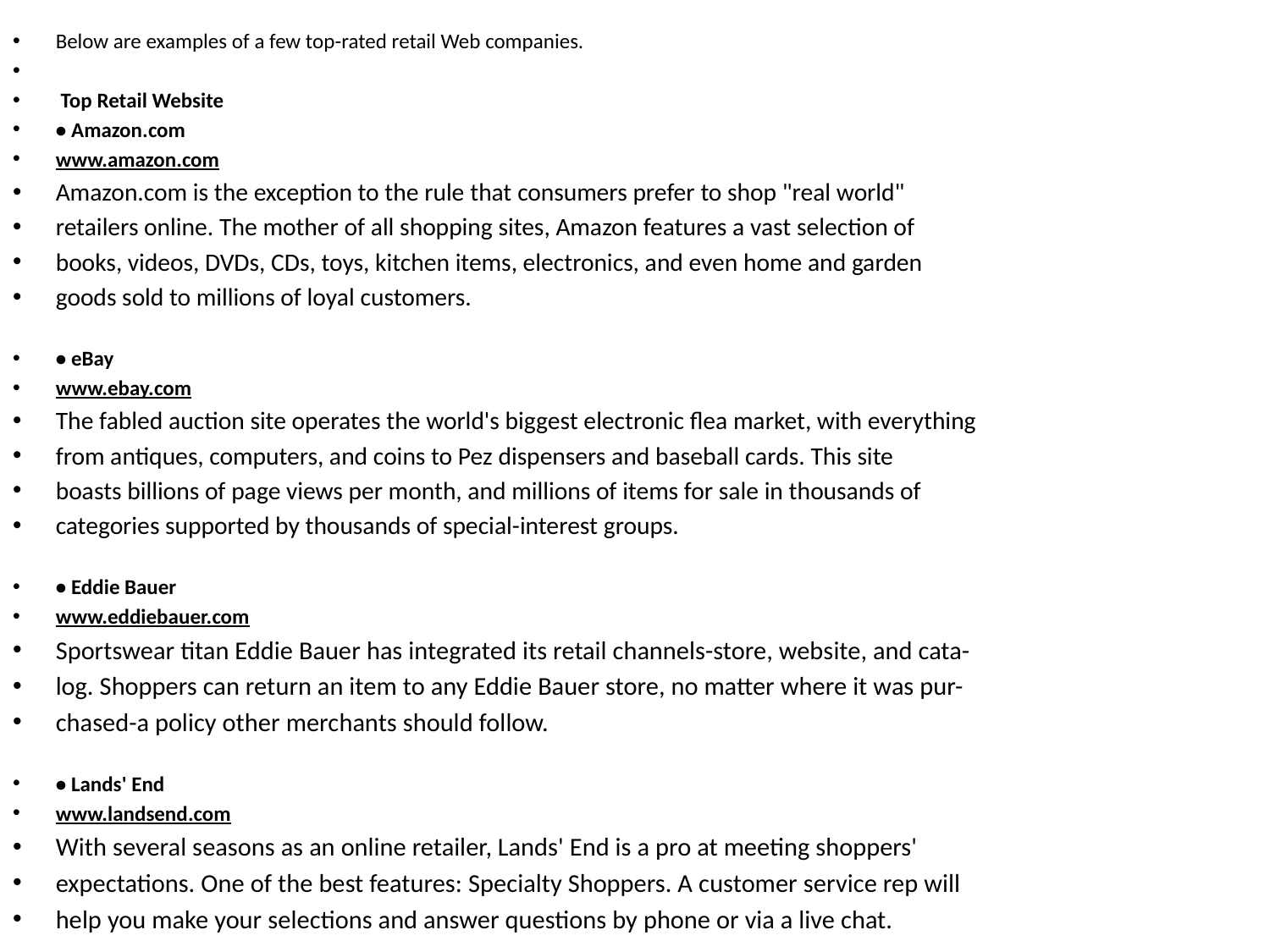

Below are examples of a few top-rated retail Web companies.

 Top Retail Website
• Amazon.com
www.amazon.com
Amazon.com is the exception to the rule that consumers prefer to shop "real world"
retailers online. The mother of all shopping sites, Amazon features a vast selection of
books, videos, DVDs, CDs, toys, kitchen items, electronics, and even home and garden
goods sold to millions of loyal customers.

• eBay
www.ebay.com
The fabled auction site operates the world's biggest electronic flea market, with everything
from antiques, computers, and coins to Pez dispensers and baseball cards. This site
boasts billions of page views per month, and millions of items for sale in thousands of
categories supported by thousands of special-interest groups.

• Eddie Bauer
www.eddiebauer.com
Sportswear titan Eddie Bauer has integrated its retail channels-store, website, and cata-
log. Shoppers can return an item to any Eddie Bauer store, no matter where it was pur-
chased-a policy other merchants should follow.

• Lands' End
www.landsend.com
With several seasons as an online retailer, Lands' End is a pro at meeting shoppers'
expectations. One of the best features: Specialty Shoppers. A customer service rep will
help you make your selections and answer questions by phone or via a live chat.